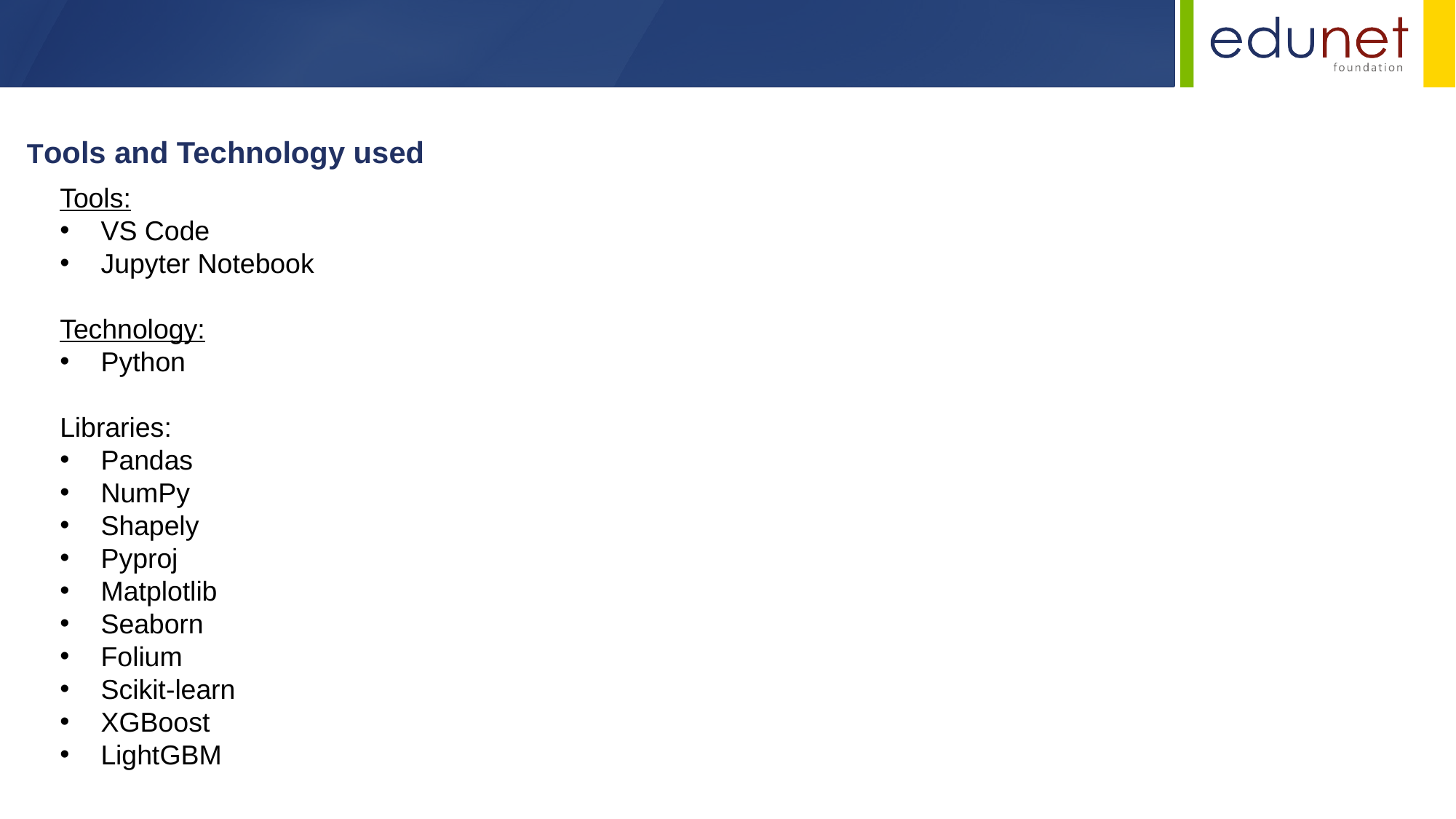

Tools and Technology used
Tools:
VS Code
Jupyter Notebook

Technology:
Python

Libraries:
Pandas
NumPy
Shapely
Pyproj
Matplotlib
Seaborn
Folium
Scikit-learn
XGBoost
LightGBM